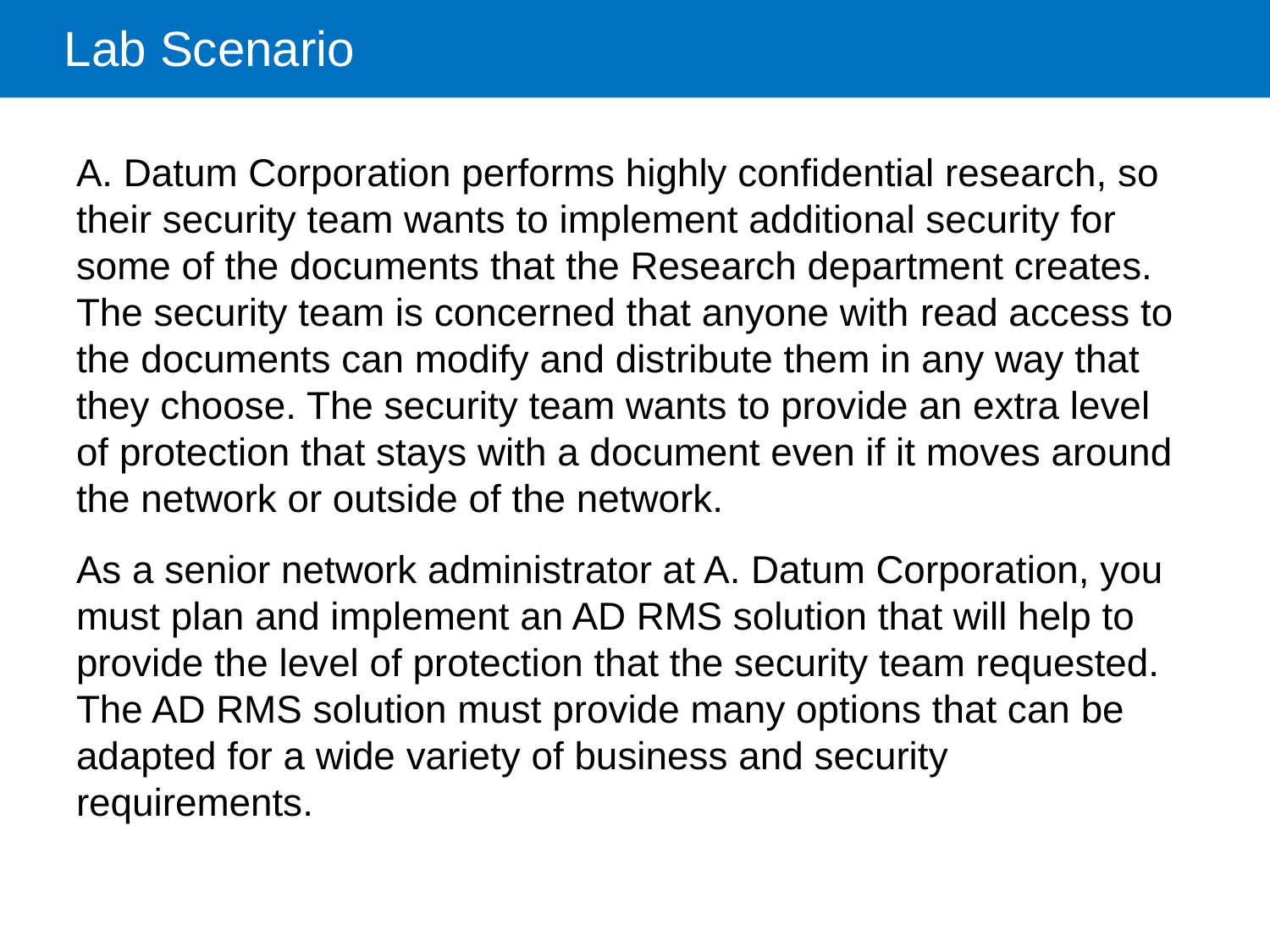

# Lab Scenario
A. Datum Corporation performs highly confidential research, so their security team wants to implement additional security for some of the documents that the Research department creates. The security team is concerned that anyone with read access to the documents can modify and distribute them in any way that they choose. The security team wants to provide an extra level of protection that stays with a document even if it moves around the network or outside of the network.
As a senior network administrator at A. Datum Corporation, you must plan and implement an AD RMS solution that will help to provide the level of protection that the security team requested. The AD RMS solution must provide many options that can be adapted for a wide variety of business and security requirements.